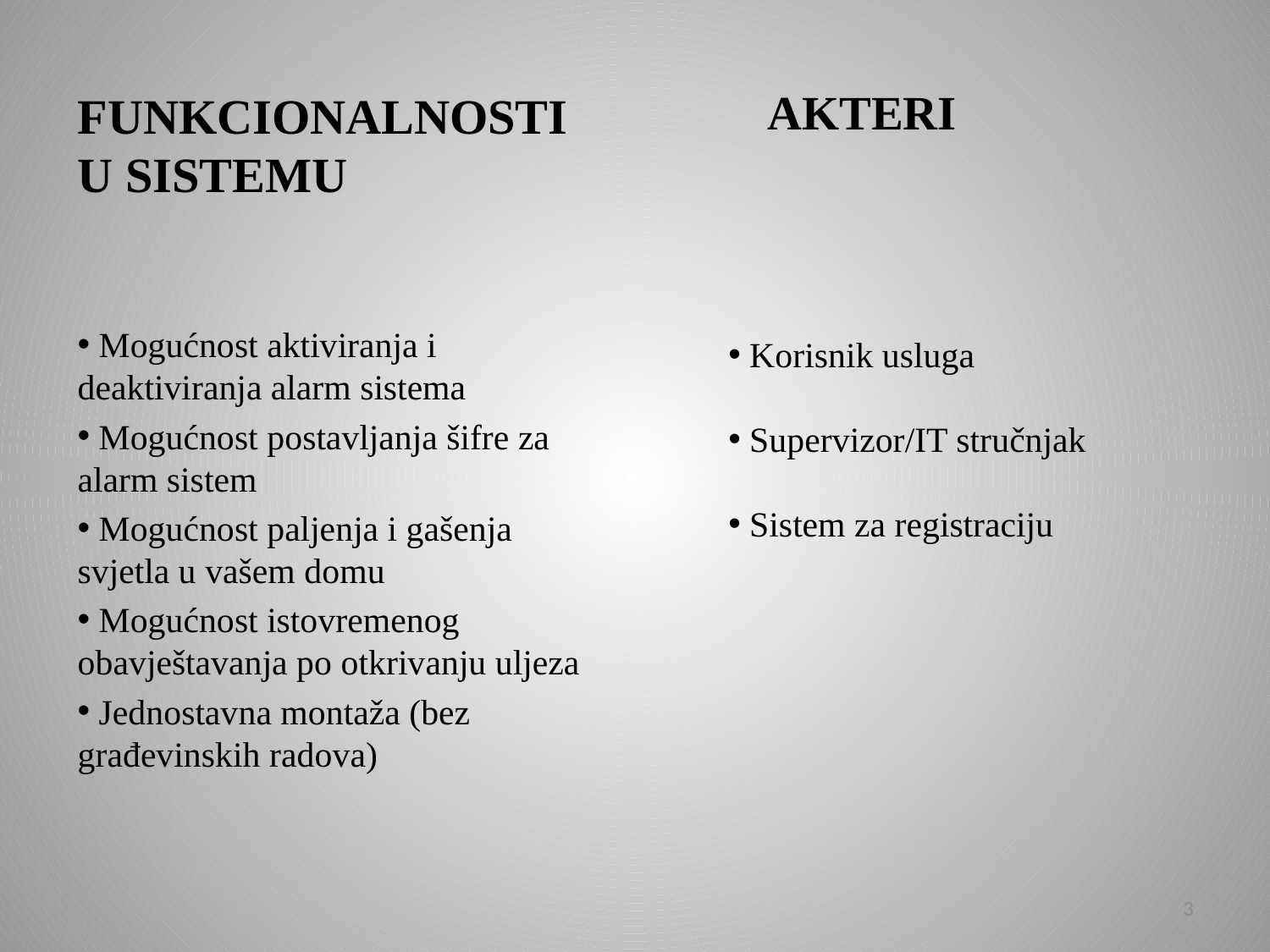

# FUNKCIONALNOSTI U SISTEMU
AKTERI

 Mogućnost aktiviranja i deaktiviranja alarm sistema
 Mogućnost postavljanja šifre za alarm sistem
 Mogućnost paljenja i gašenja svjetla u vašem domu
 Mogućnost istovremenog obavještavanja po otkrivanju uljeza
 Jednostavna montaža (bez građevinskih radova)

 Korisnik usluga

 Supervizor/IT stručnjak

 Sistem za registraciju
3